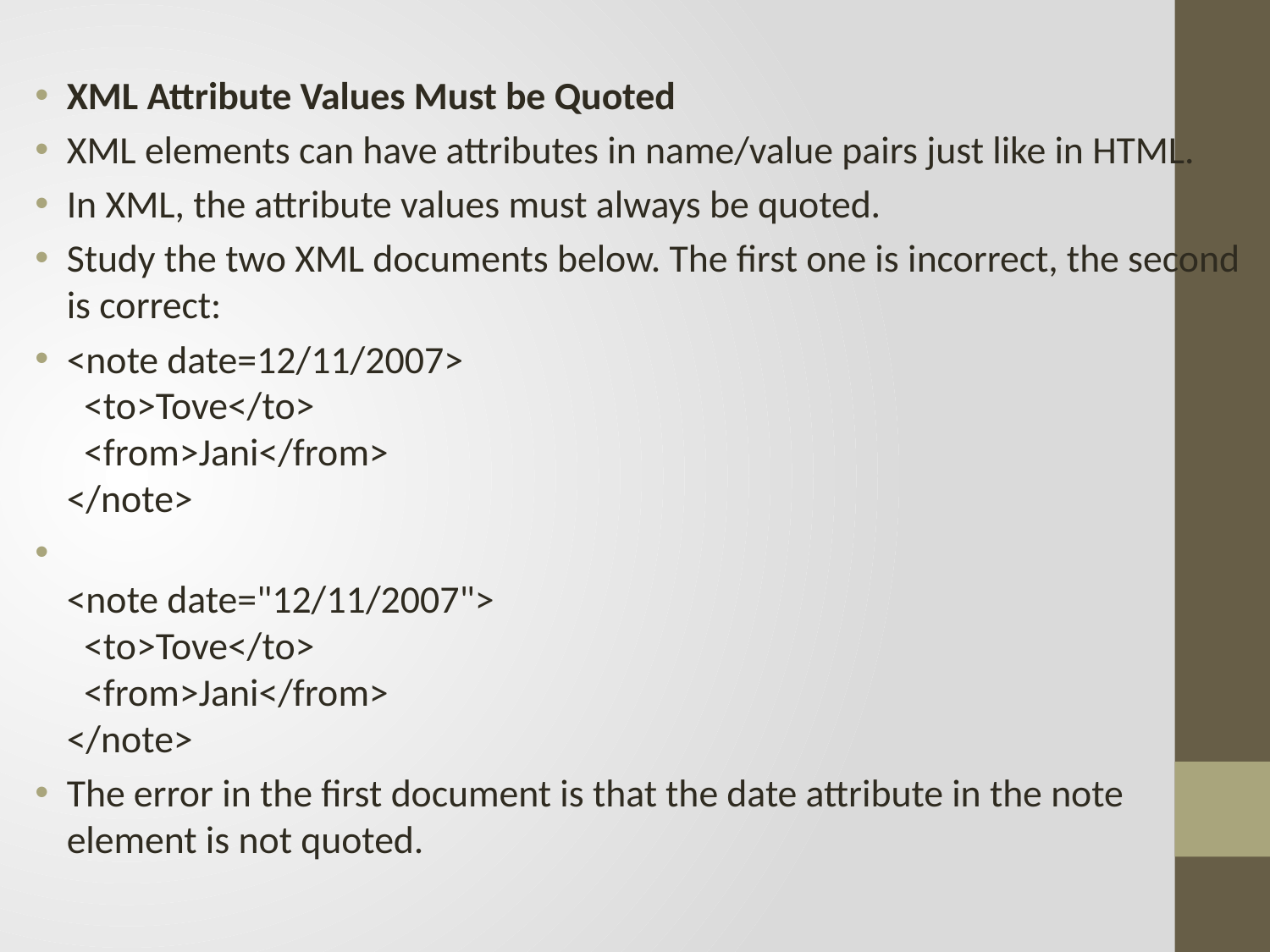

XML Attribute Values Must be Quoted
XML elements can have attributes in name/value pairs just like in HTML.
In XML, the attribute values must always be quoted.
Study the two XML documents below. The first one is incorrect, the second is correct:
<note date=12/11/2007>
  <to>Tove</to>
  <from>Jani</from>
</note>
<note date="12/11/2007">
  <to>Tove</to>
  <from>Jani</from>
</note>
The error in the first document is that the date attribute in the note element is not quoted.